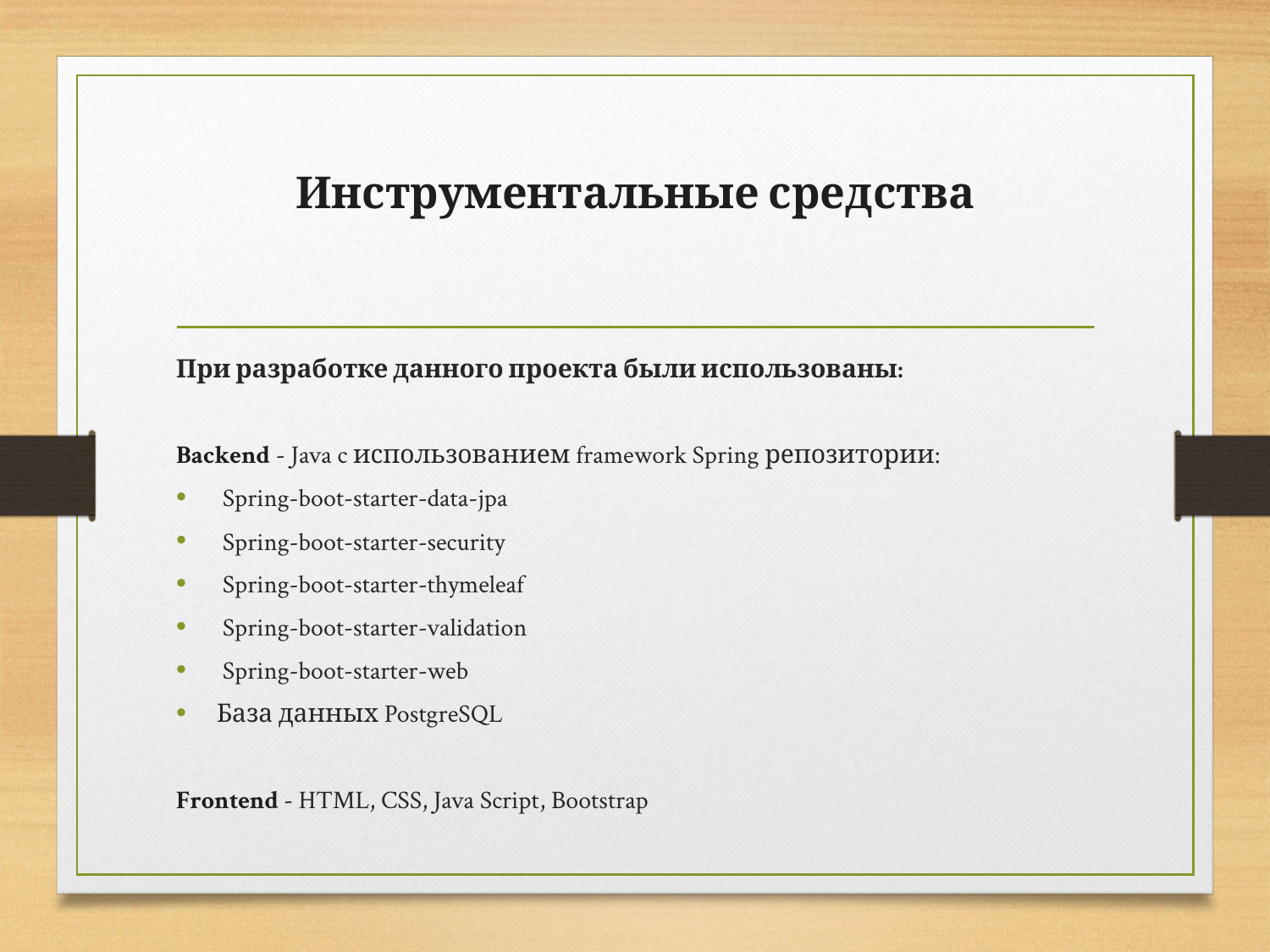

# Инструментальные средства
При разработке данного проекта были использованы:

Backend - Java c использованием framework Spring репозитории:
 Spring-boot-starter-data-jpa
 Spring-boot-starter-security
 Spring-boot-starter-thymeleaf
 Spring-boot-starter-validation
 Spring-boot-starter-web
База данных PostgreSQL

Frontend - HTML, CSS, Java Script, Bootstrap